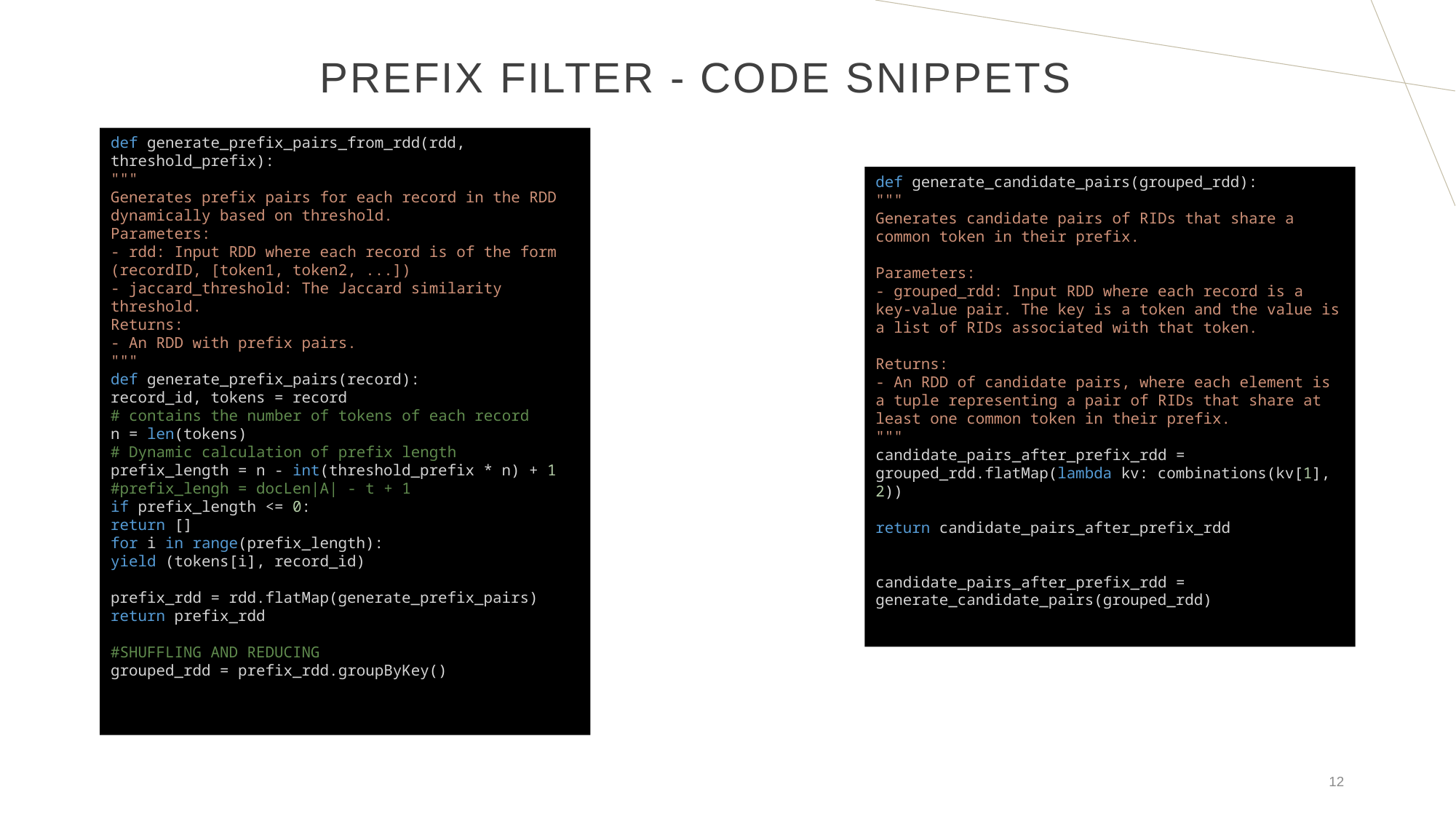

# Prefix filter - Code snippets
def generate_prefix_pairs_from_rdd(rdd, threshold_prefix):
"""
Generates prefix pairs for each record in the RDD dynamically based on threshold.
Parameters:
- rdd: Input RDD where each record is of the form (recordID, [token1, token2, ...])
- jaccard_threshold: The Jaccard similarity threshold.
Returns:
- An RDD with prefix pairs.
"""
def generate_prefix_pairs(record):
record_id, tokens = record
# contains the number of tokens of each record
n = len(tokens)
# Dynamic calculation of prefix length
prefix_length = n - int(threshold_prefix * n) + 1 #prefix_lengh = docLen|A| - t + 1
if prefix_length <= 0:
return []
for i in range(prefix_length):
yield (tokens[i], record_id)
prefix_rdd = rdd.flatMap(generate_prefix_pairs)
return prefix_rdd

#SHUFFLING AND REDUCING
grouped_rdd = prefix_rdd.groupByKey()

def generate_candidate_pairs(grouped_rdd):
"""
Generates candidate pairs of RIDs that share a common token in their prefix.
Parameters:
- grouped_rdd: Input RDD where each record is a key-value pair. The key is a token and the value is a list of RIDs associated with that token.
Returns:
- An RDD of candidate pairs, where each element is a tuple representing a pair of RIDs that share at least one common token in their prefix.
"""
candidate_pairs_after_prefix_rdd = grouped_rdd.flatMap(lambda kv: combinations(kv[1], 2))
return candidate_pairs_after_prefix_rdd
candidate_pairs_after_prefix_rdd = generate_candidate_pairs(grouped_rdd)

12